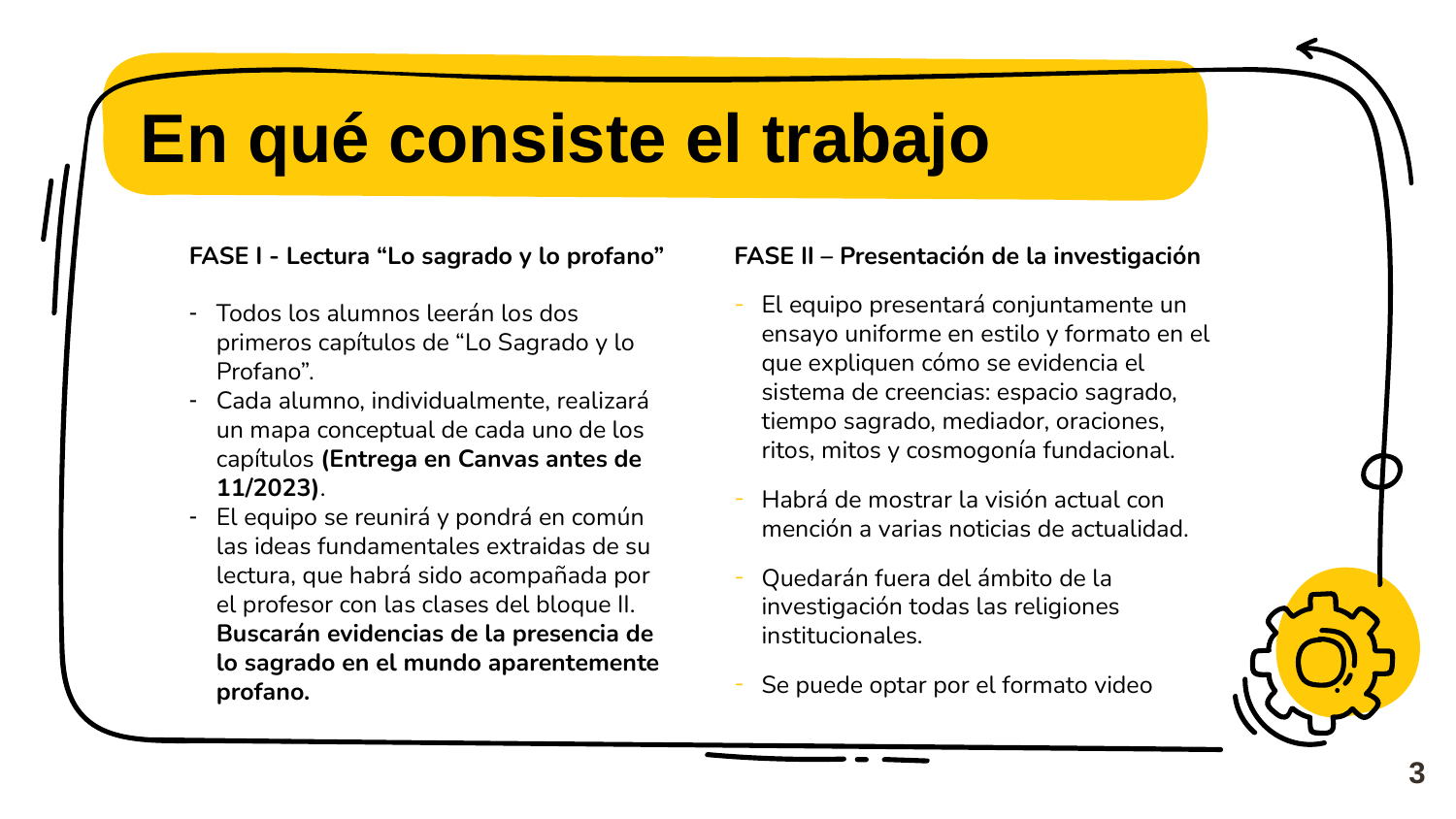

# En qué consiste el trabajo
FASE II – Presentación de la investigación
El equipo presentará conjuntamente un ensayo uniforme en estilo y formato en el que expliquen cómo se evidencia el sistema de creencias: espacio sagrado, tiempo sagrado, mediador, oraciones, ritos, mitos y cosmogonía fundacional.
Habrá de mostrar la visión actual con mención a varias noticias de actualidad.
Quedarán fuera del ámbito de la investigación todas las religiones institucionales.
Se puede optar por el formato video
FASE I - Lectura “Lo sagrado y lo profano”
Todos los alumnos leerán los dos primeros capítulos de “Lo Sagrado y lo Profano”.
Cada alumno, individualmente, realizará un mapa conceptual de cada uno de los capítulos (Entrega en Canvas antes de 11/2023).
El equipo se reunirá y pondrá en común las ideas fundamentales extraidas de su lectura, que habrá sido acompañada por el profesor con las clases del bloque II. Buscarán evidencias de la presencia de lo sagrado en el mundo aparentemente profano.

3